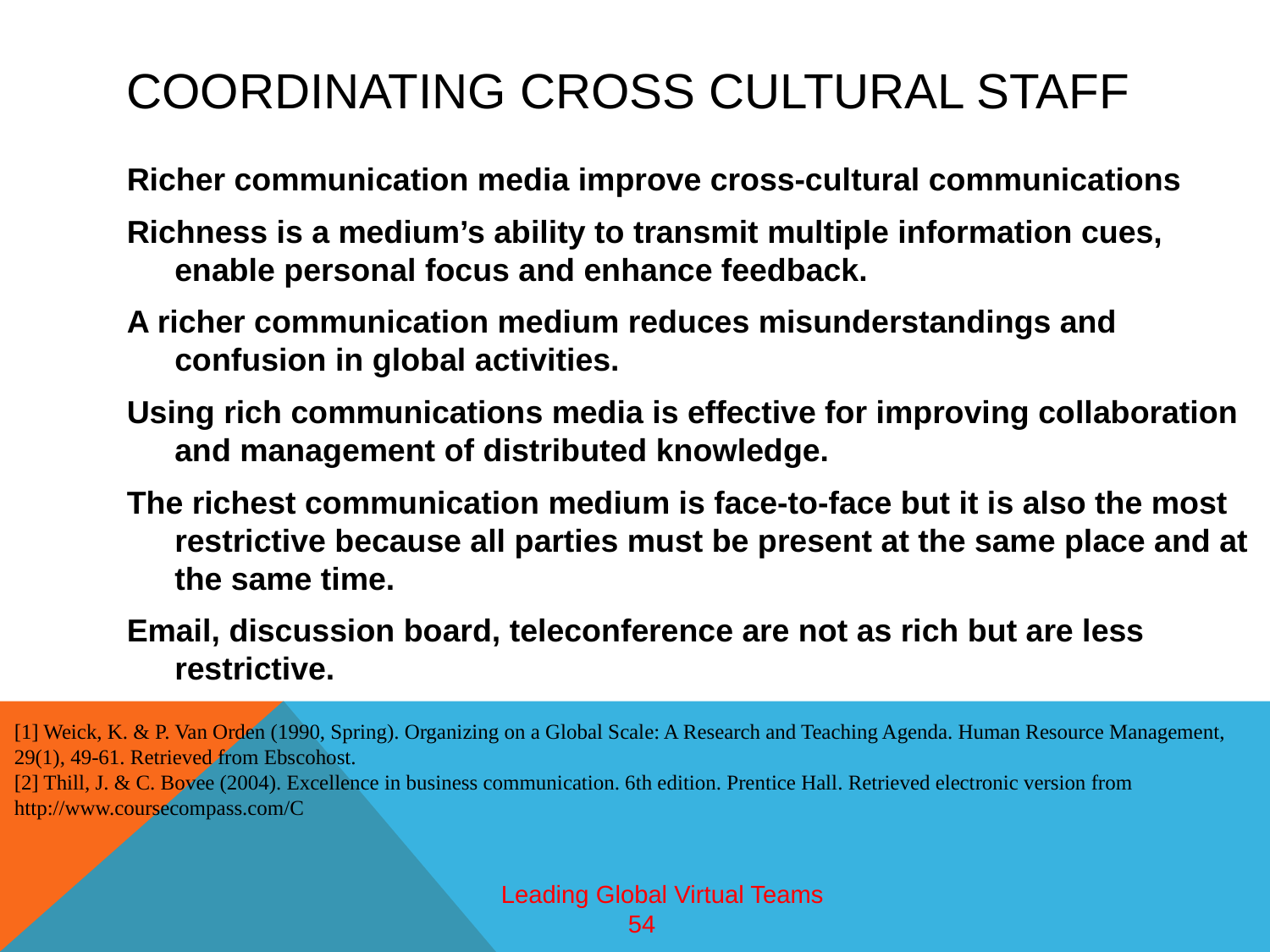

# coordinating cross cultural staff
Richer communication media improve cross-cultural communications
Richness is a medium’s ability to transmit multiple information cues, enable personal focus and enhance feedback.
A richer communication medium reduces misunderstandings and confusion in global activities.
Using rich communications media is effective for improving collaboration and management of distributed knowledge.
The richest communication medium is face-to-face but it is also the most restrictive because all parties must be present at the same place and at the same time.
Email, discussion board, teleconference are not as rich but are less restrictive.
[1] Weick, K. & P. Van Orden (1990, Spring). Organizing on a Global Scale: A Research and Teaching Agenda. Human Resource Management, 29(1), 49-61. Retrieved from Ebscohost.
[2] Thill, J. & C. Bovee (2004). Excellence in business communication. 6th edition. Prentice Hall. Retrieved electronic version from http://www.coursecompass.com/C